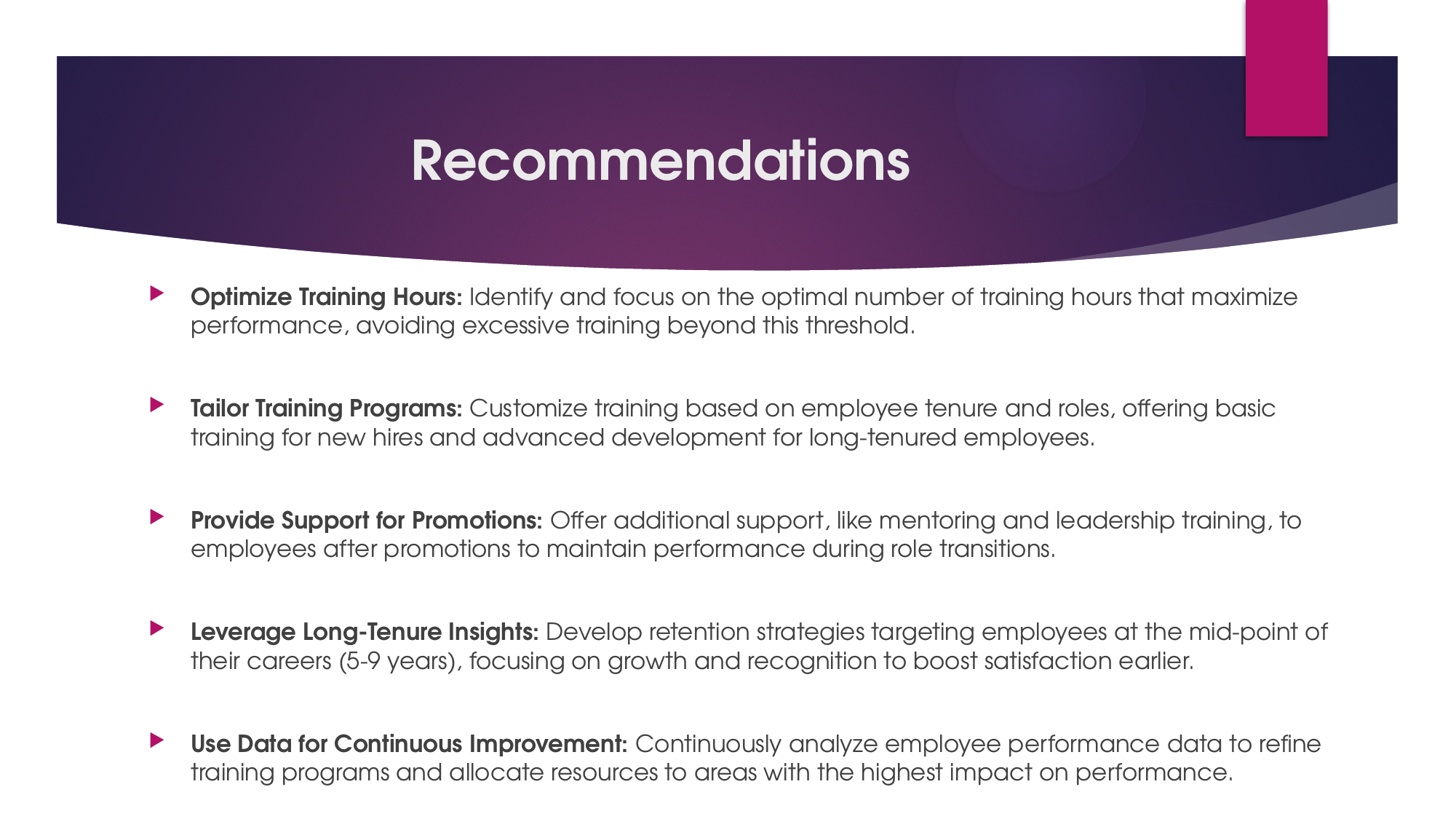

# Recommendations
Optimize Training Hours: Identify and focus on the optimal number of training hours that maximize performance, avoiding excessive training beyond this threshold.

Tailor Training Programs: Customize training based on employee tenure and roles, offering basic training for new hires and advanced development for long-tenured employees.

Provide Support for Promotions: Offer additional support, like mentoring and leadership training, to employees after promotions to maintain performance during role transitions.

Leverage Long-Tenure Insights: Develop retention strategies targeting employees at the mid-point of their careers (5-9 years), focusing on growth and recognition to boost satisfaction earlier.

Use Data for Continuous Improvement: Continuously analyze employee performance data to refine training programs and allocate resources to areas with the highest impact on performance.